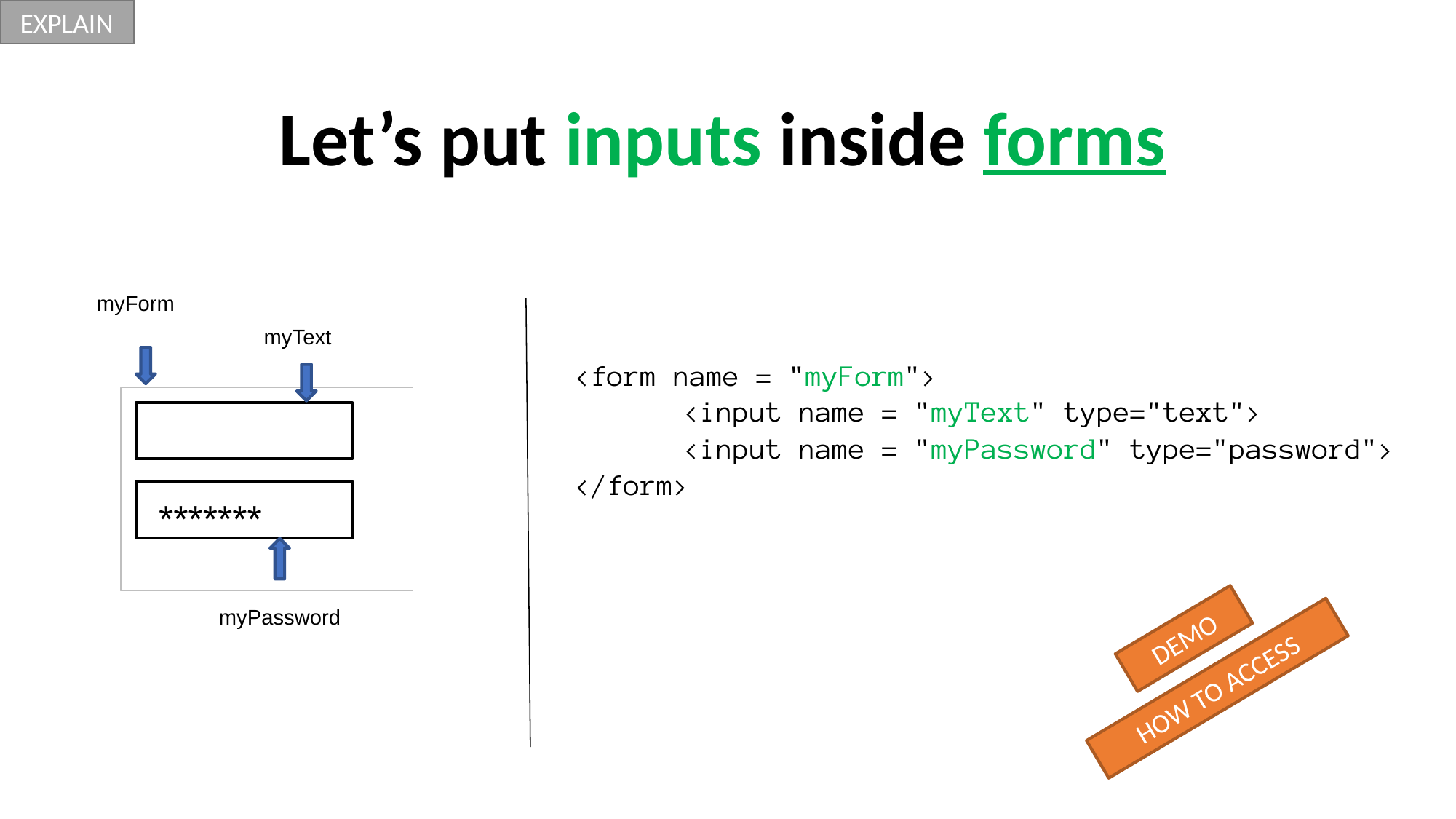

EXPLAIN
Let’s put inputs inside forms
myForm
myText

<form name = "myForm">
	<input name = "myText" type="text">
	<input name = "myPassword" type="password">
</form>

*******

myPassword
DEMO
HOW TO ACCESS